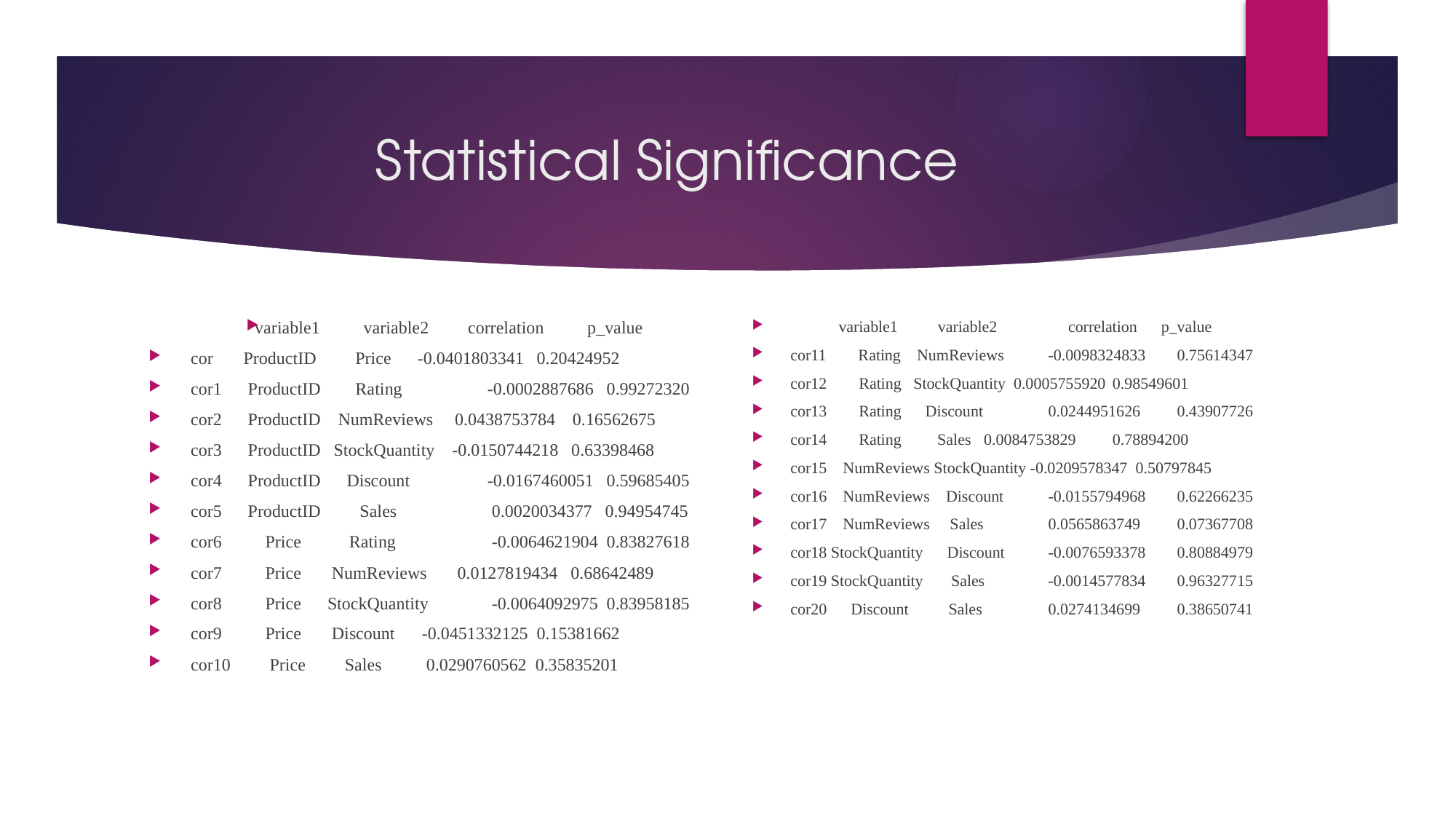

# Statistical Significance
variable1          variable2         correlation          p_value
cor       ProductID         Price 	    -0.0401803341   0.20424952
cor1      ProductID        Rating  	    -0.0002887686   0.99272320
cor2      ProductID    NumReviews     0.0438753784    0.16562675
cor3      ProductID   StockQuantity    -0.0150744218   0.63398468
cor4      ProductID      Discount 	    -0.0167460051   0.59685405
cor5      ProductID         Sales  	     0.0020034377   0.94954745
cor6          Price           Rating 	     -0.0064621904  0.83827618
cor7          Price       NumReviews       0.0127819434   0.68642489
cor8          Price      StockQuantity 	     -0.0064092975  0.83958185
cor9          Price       Discount 	     -0.0451332125  0.15381662
cor10         Price         Sales  	      0.0290760562  0.35835201

            variable1          variable2   	     correlation      p_value
cor11        Rating    NumReviews 	-0.0098324833 	0.75614347
cor12        Rating   StockQuantity  0.0005755920 	0.98549601
cor13        Rating      Discount  	0.0244951626 	0.43907726
cor14        Rating         Sales  	0.0084753829 	0.78894200
cor15    NumReviews StockQuantity -0.0209578347  0.50797845
cor16    NumReviews    Discount 	-0.0155794968 	0.62266235
cor17    NumReviews     Sales  	0.0565863749 	0.07367708
cor18 StockQuantity      Discount 	-0.0076593378 	0.80884979
cor19 StockQuantity       Sales 	-0.0014577834 	0.96327715
cor20      Discount          Sales  	0.0274134699 	0.38650741